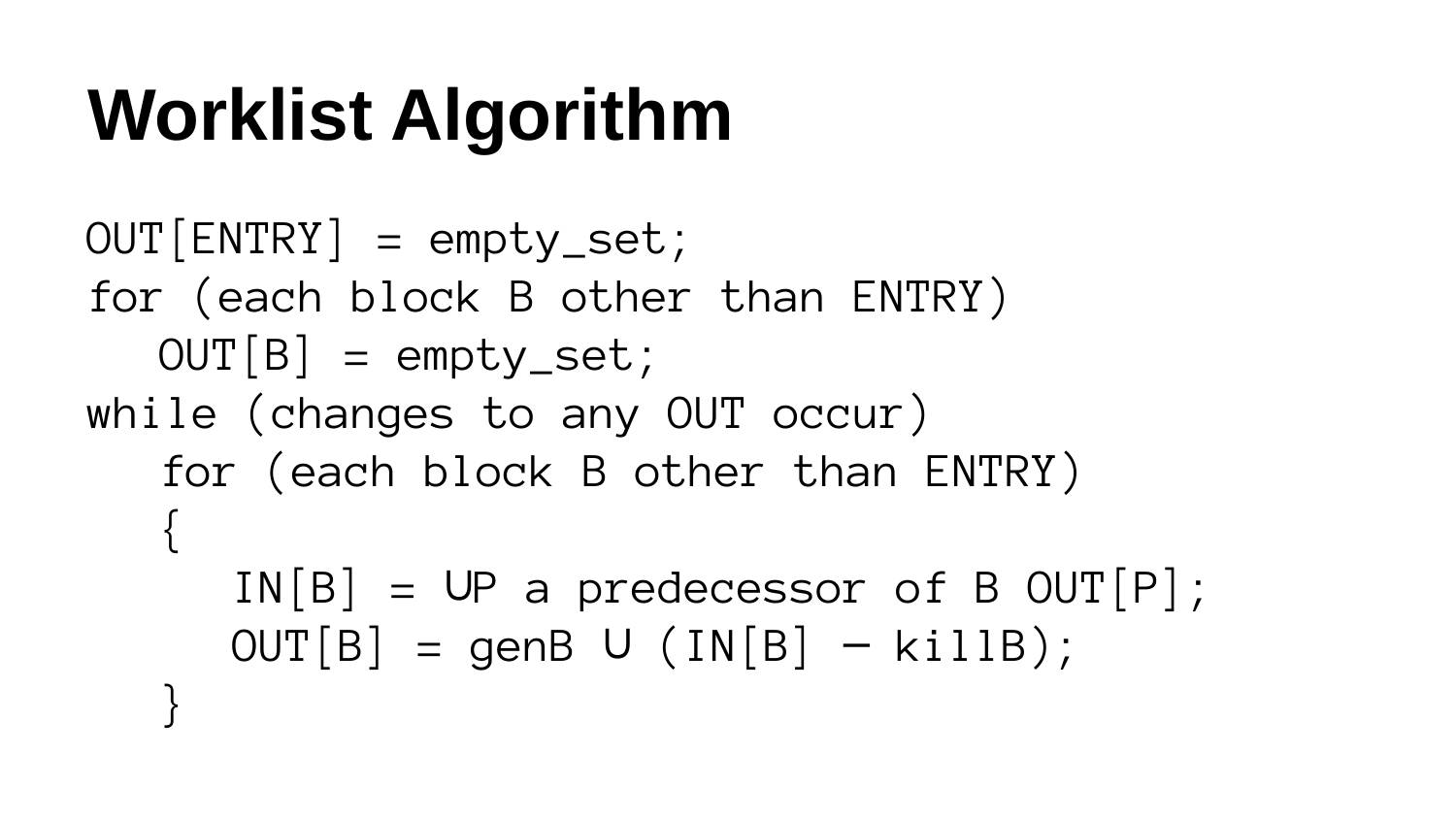

# Worklist Algorithm
OUT[ENTRY] = empty_set;
for (each block B other than ENTRY)
OUT[B] = empty_set;
while (changes to any OUT occur)
for (each block B other than ENTRY)
{
IN[B] = ∪P a predecessor of B OUT[P]; OUT[B] = genB ∪ (IN[B] ─ killB);
}